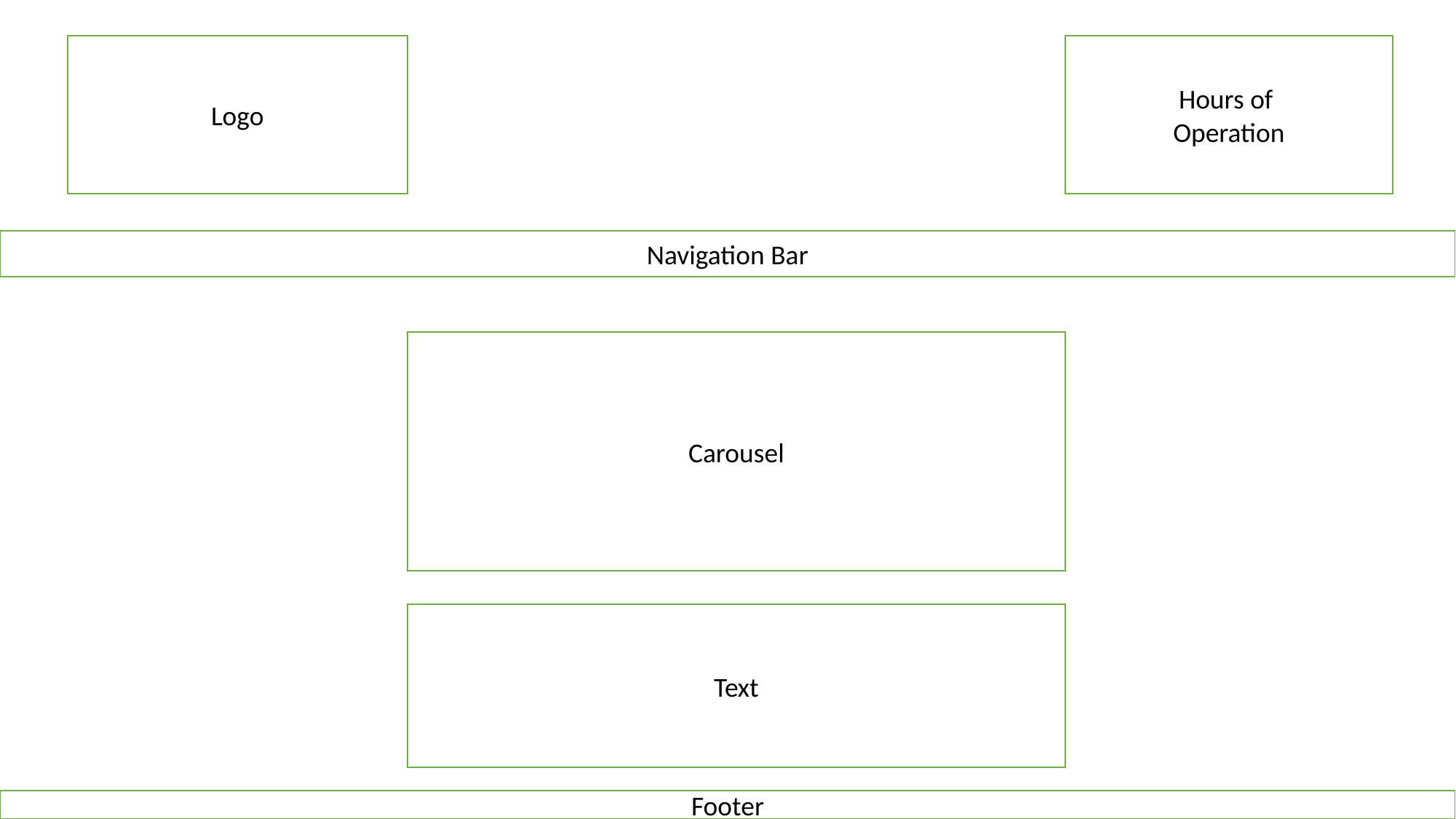

Logo
Hours of
Operation
Navigation Bar
Carousel
Text
Footer